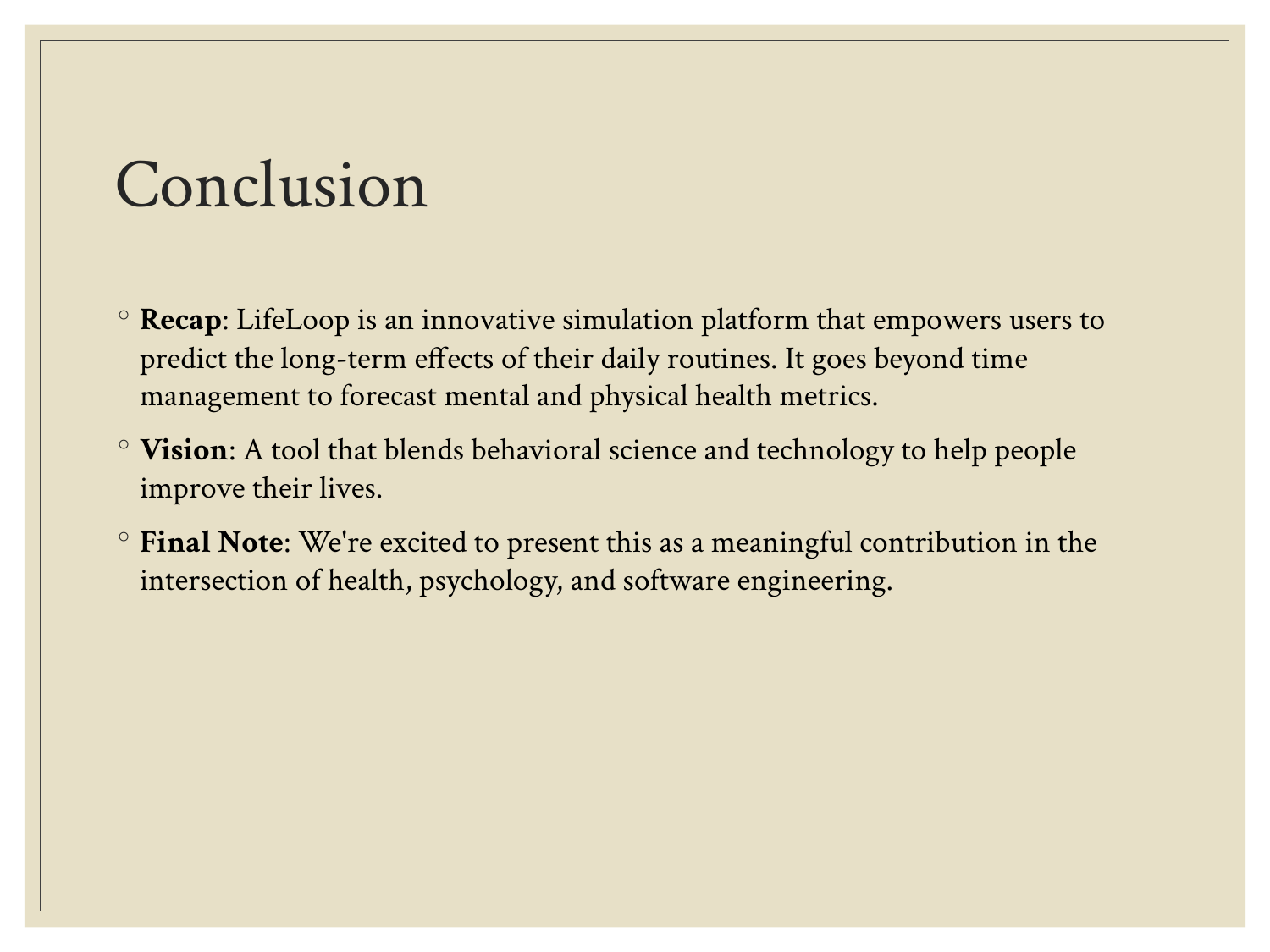

# Conclusion
Recap: LifeLoop is an innovative simulation platform that empowers users to predict the long-term effects of their daily routines. It goes beyond time management to forecast mental and physical health metrics.
Vision: A tool that blends behavioral science and technology to help people improve their lives.
Final Note: We're excited to present this as a meaningful contribution in the intersection of health, psychology, and software engineering.